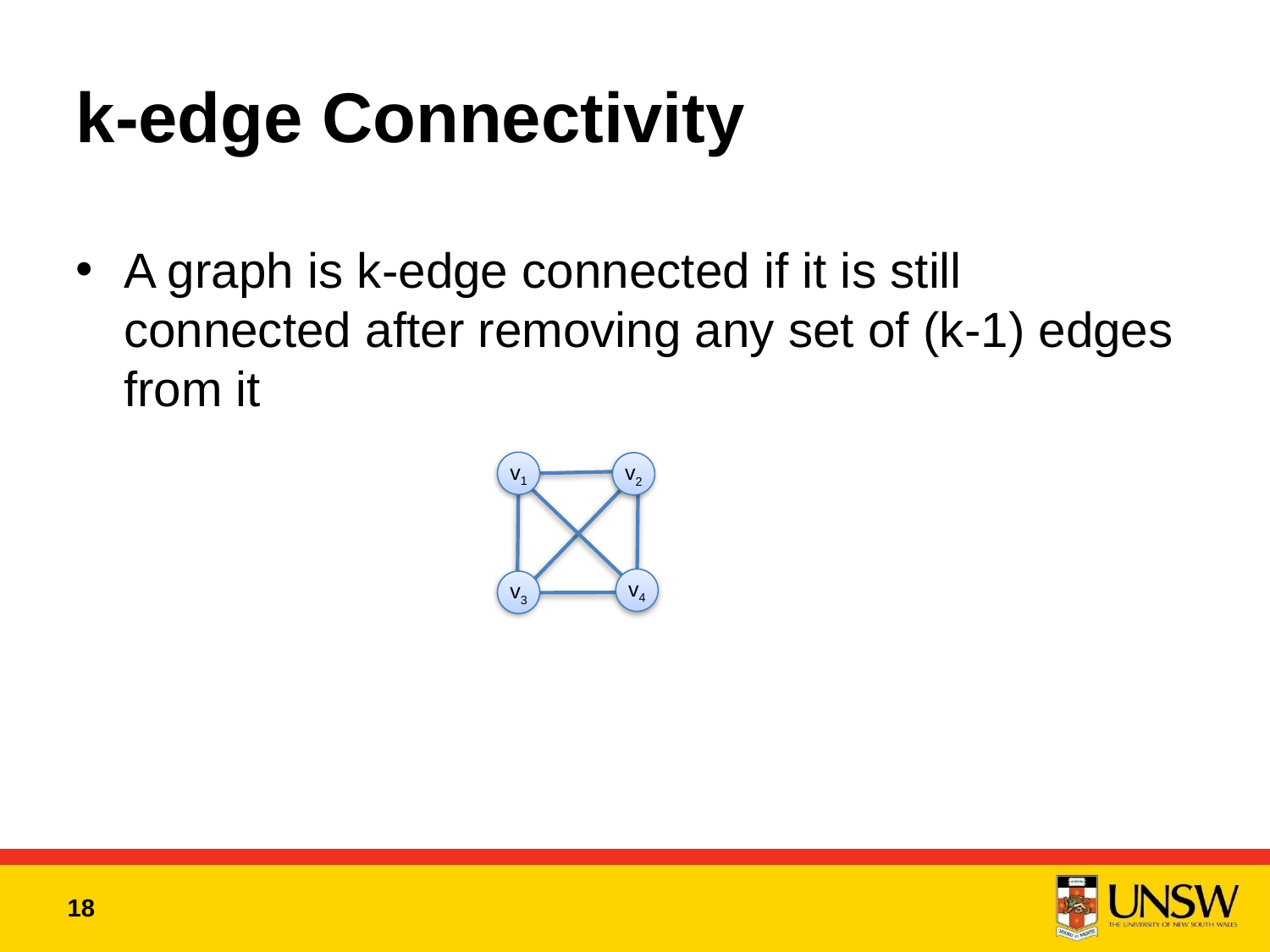

# k-edge Connectivity
A graph is k-edge connected if it is still connected after removing any set of (k-1) edges from it
v1
v2
v4
v3